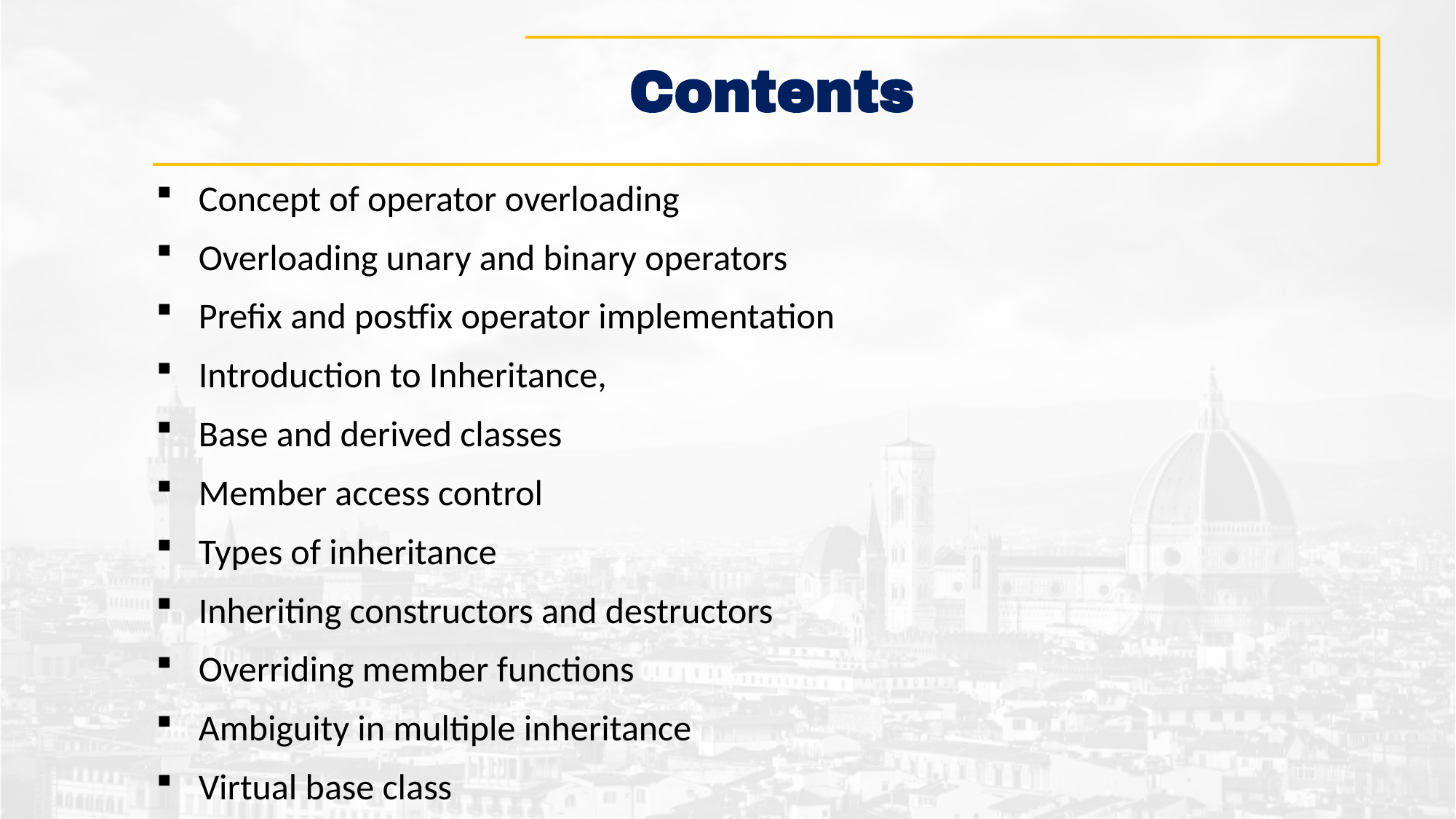

# Contents
Concept of operator overloading
Overloading unary and binary operators
Prefix and postfix operator implementation
Introduction to Inheritance,
Base and derived classes
Member access control
Types of inheritance
Inheriting constructors and destructors
Overriding member functions
Ambiguity in multiple inheritance
Virtual base class